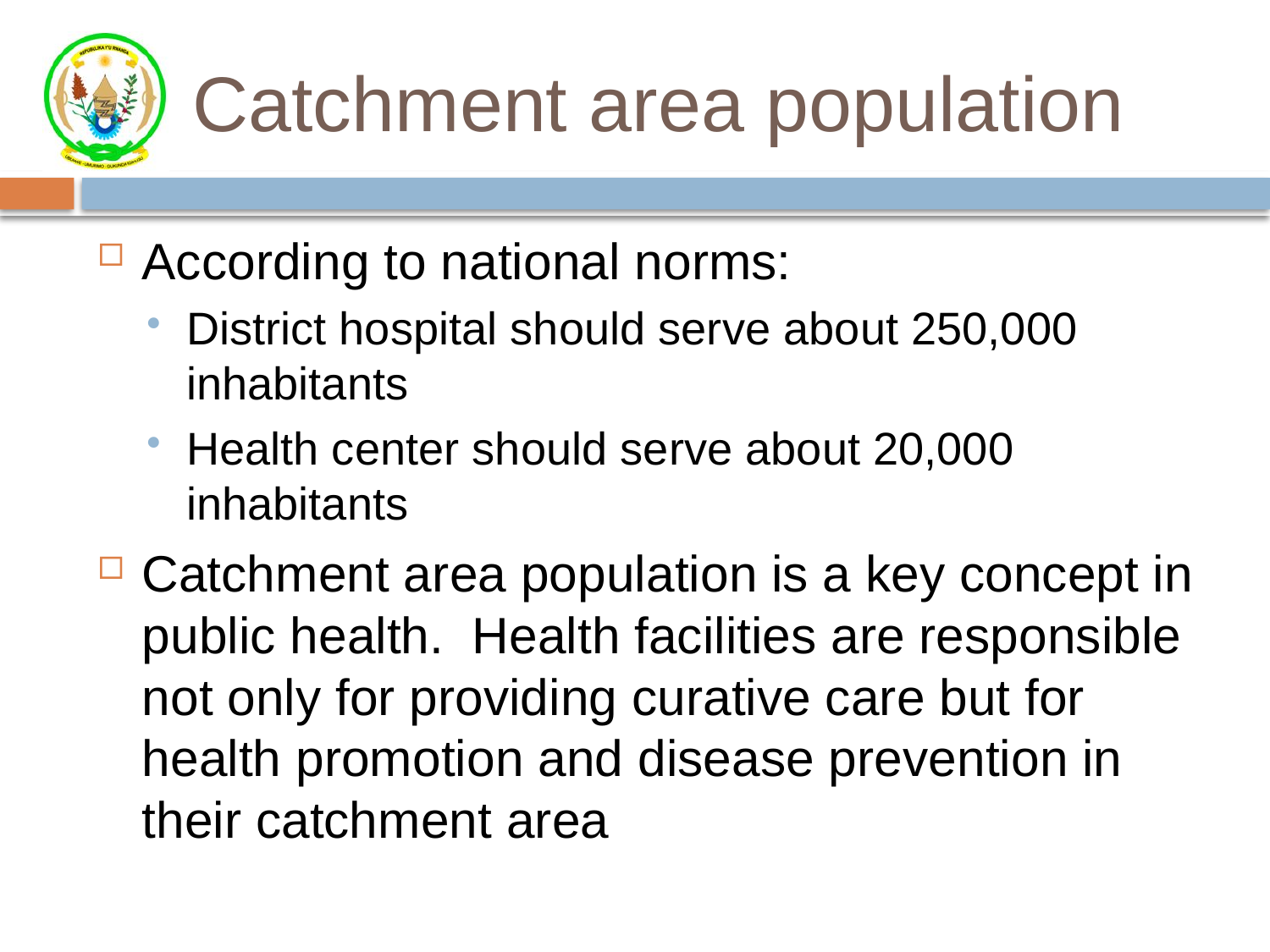

# Catchment area population
According to national norms:
District hospital should serve about 250,000 inhabitants
Health center should serve about 20,000 inhabitants
Catchment area population is a key concept in public health.  Health facilities are responsible not only for providing curative care but for health promotion and disease prevention in their catchment area